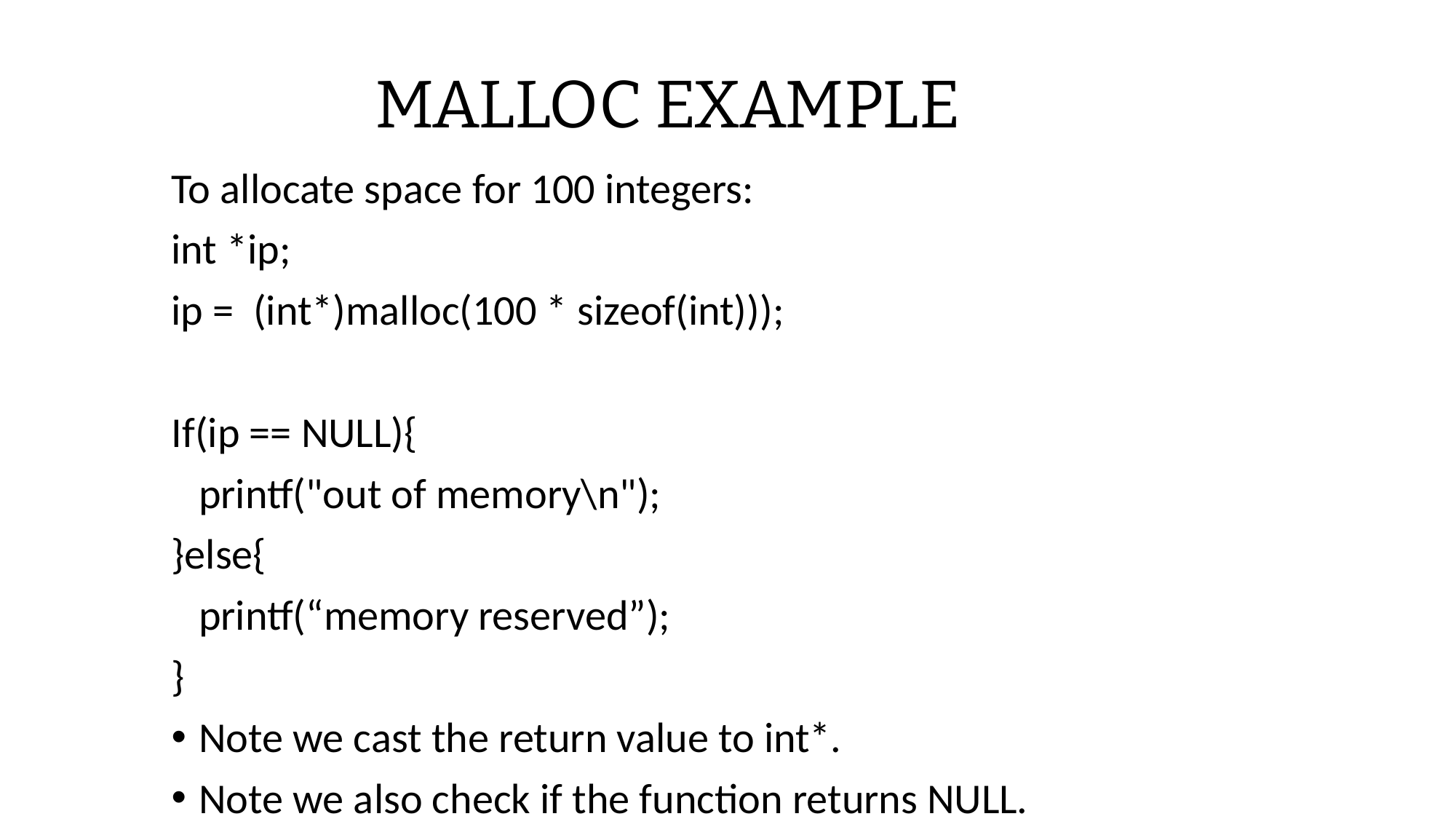

# MALLOC EXAMPLE
To allocate space for 100 integers:
int *ip;
ip =  (int*)malloc(100 * sizeof(int)));

If(ip == NULL){
	printf("out of memory\n");
}else{
	printf(“memory reserved”);
}
Note we cast the return value to int*.
Note we also check if the function returns NULL.